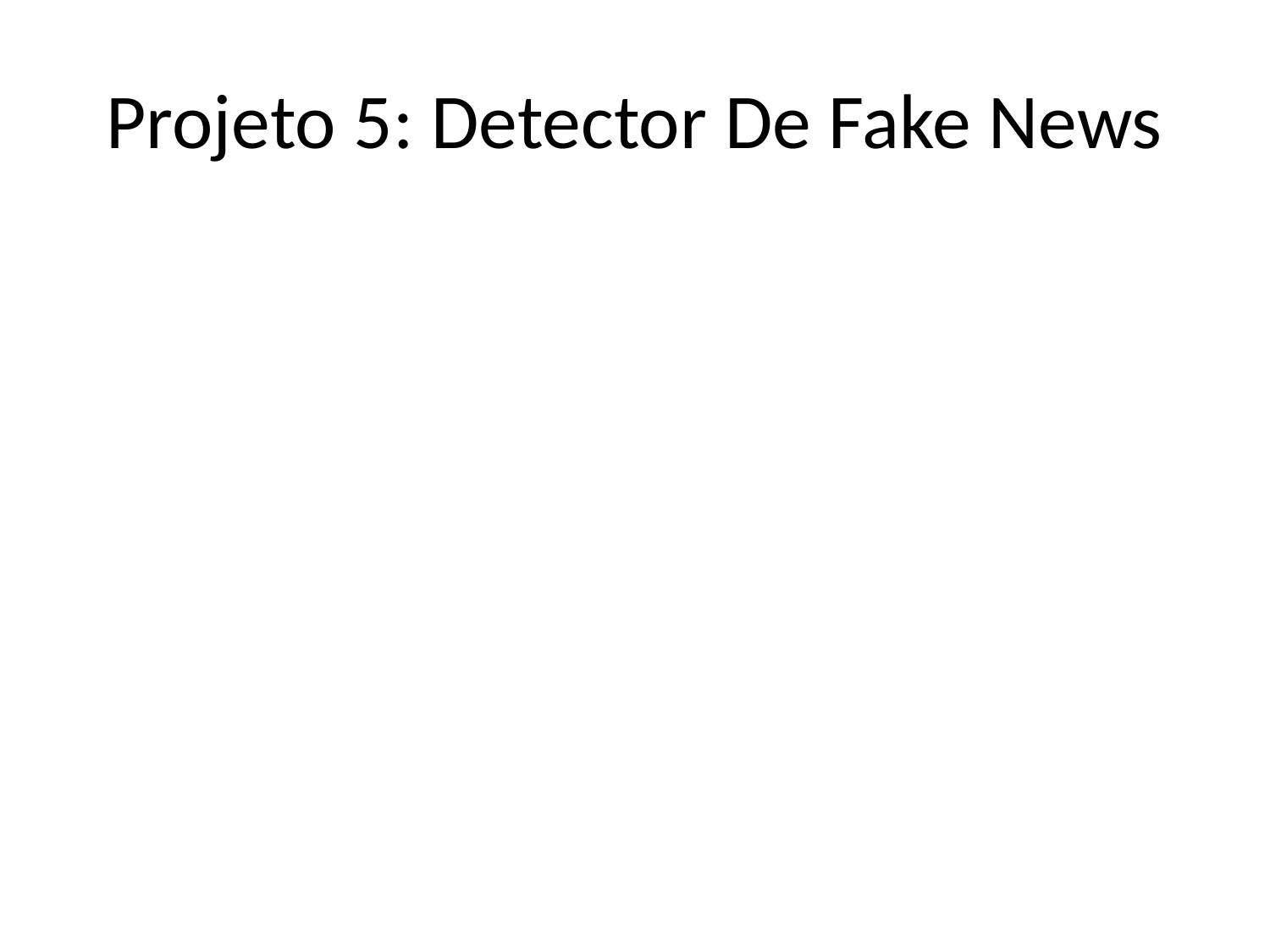

# Projeto 5: Detector De Fake News